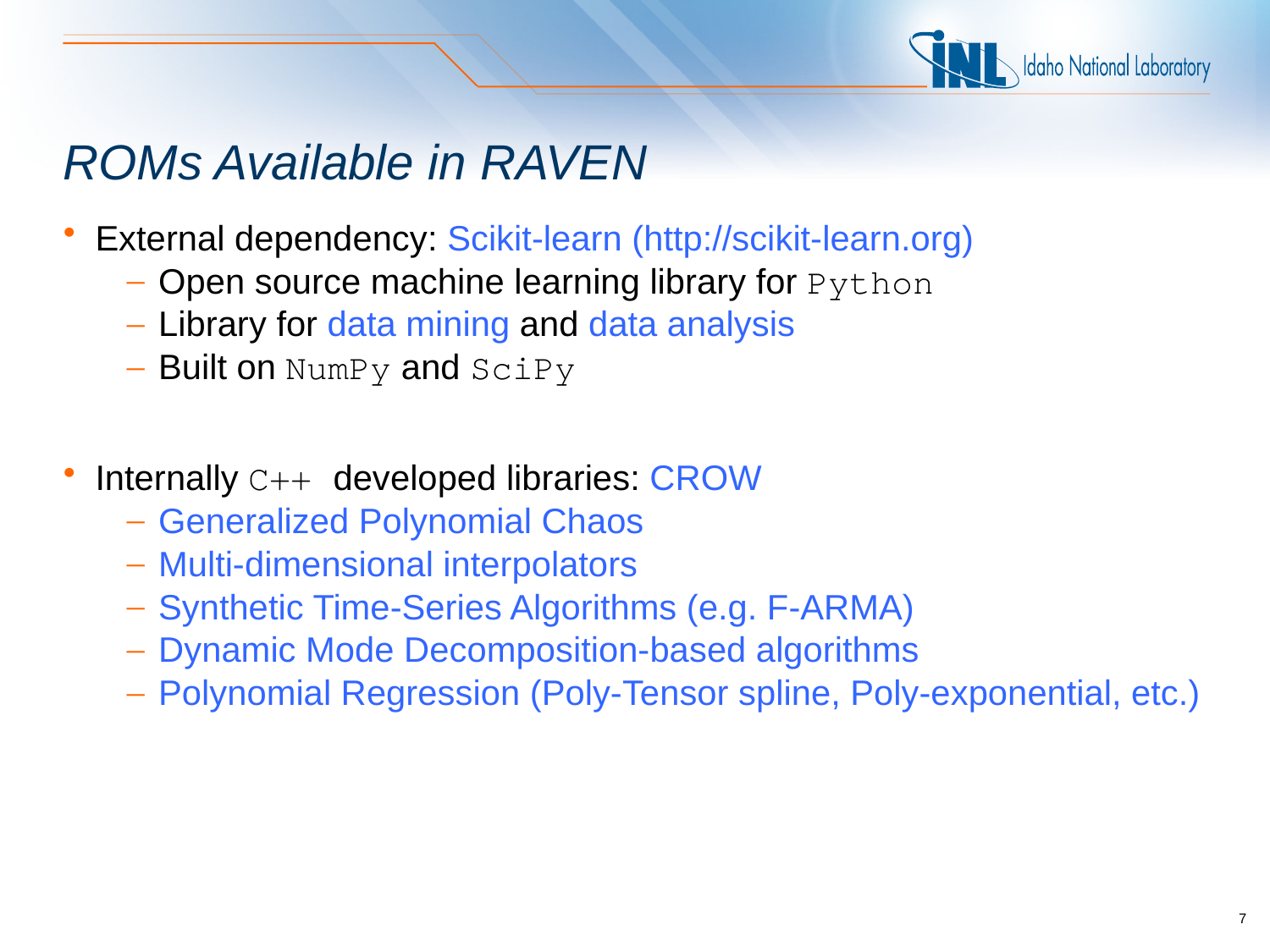

# ROMs Available in RAVEN
External dependency: Scikit-learn (http://scikit-learn.org)
Open source machine learning library for Python
Library for data mining and data analysis
Built on NumPy and SciPy

Internally C++ developed libraries: CROW
Generalized Polynomial Chaos
Multi-dimensional interpolators
Synthetic Time-Series Algorithms (e.g. F-ARMA)
Dynamic Mode Decomposition-based algorithms
Polynomial Regression (Poly-Tensor spline, Poly-exponential, etc.)
7